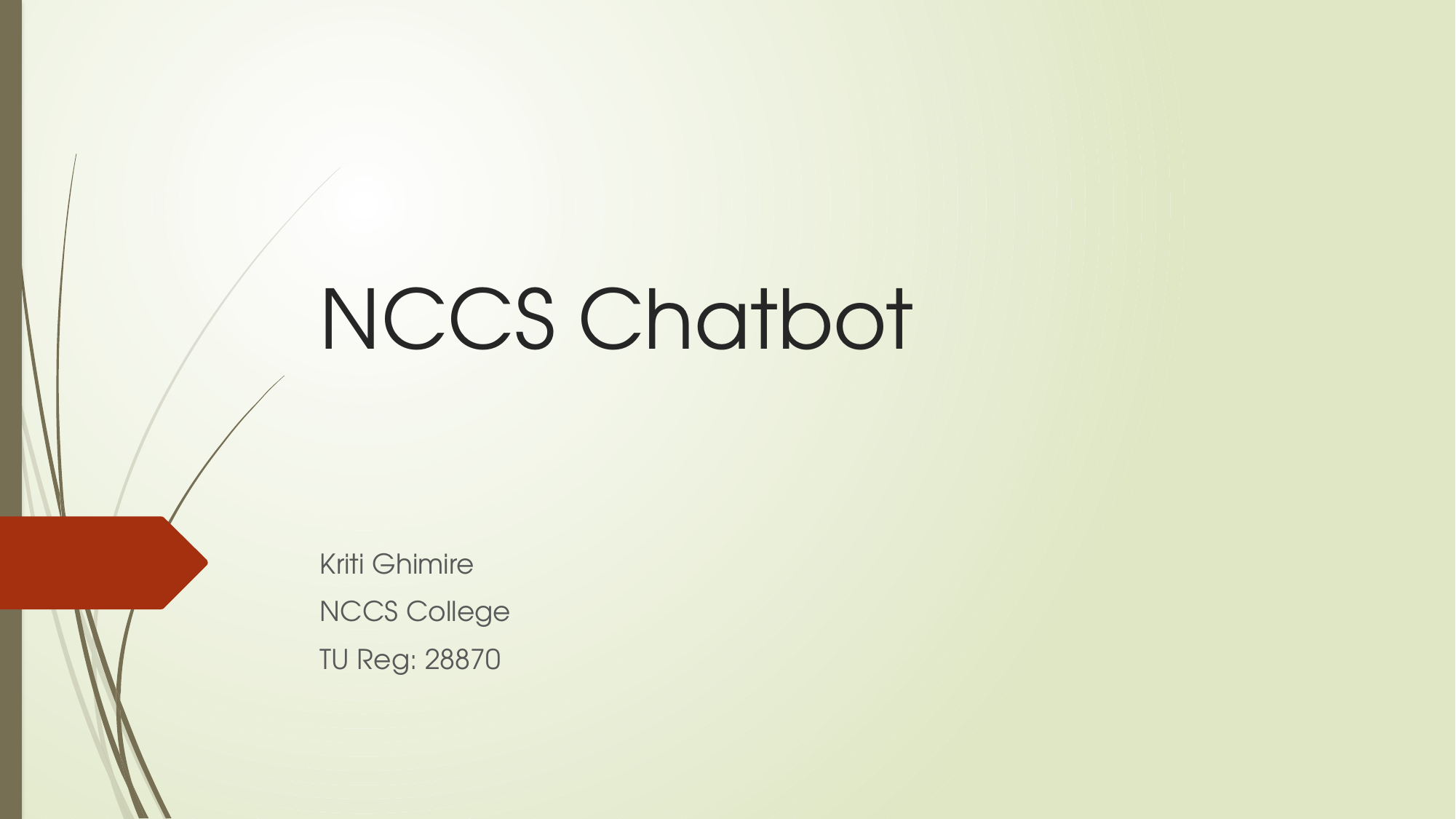

# NCCS Chatbot
Kriti Ghimire
NCCS College
TU Reg: 28870